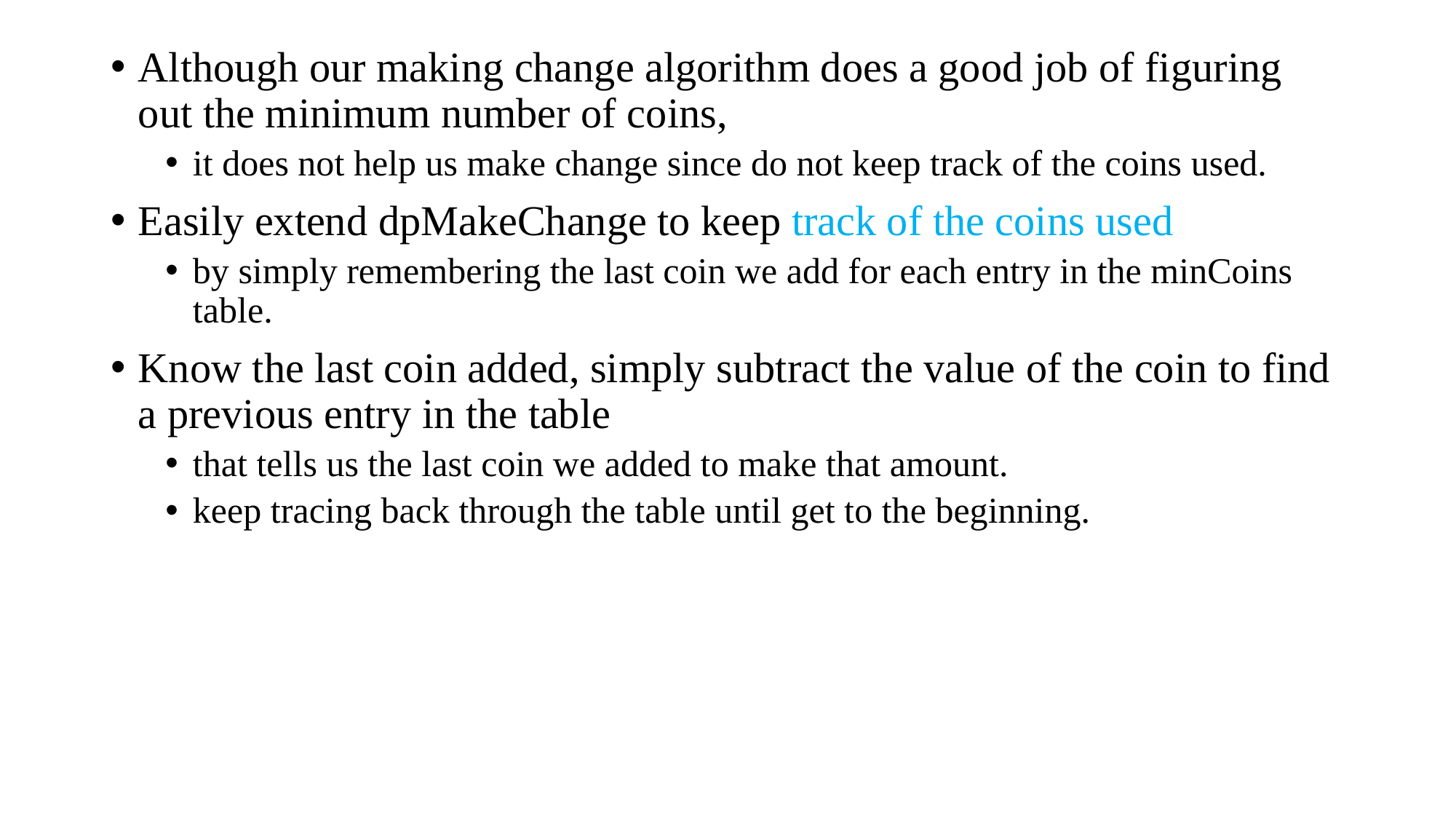

Although our making change algorithm does a good job of figuring out the minimum number of coins,
it does not help us make change since do not keep track of the coins used.
Easily extend dpMakeChange to keep track of the coins used
by simply remembering the last coin we add for each entry in the minCoins table.
Know the last coin added, simply subtract the value of the coin to find a previous entry in the table
that tells us the last coin we added to make that amount.
keep tracing back through the table until get to the beginning.